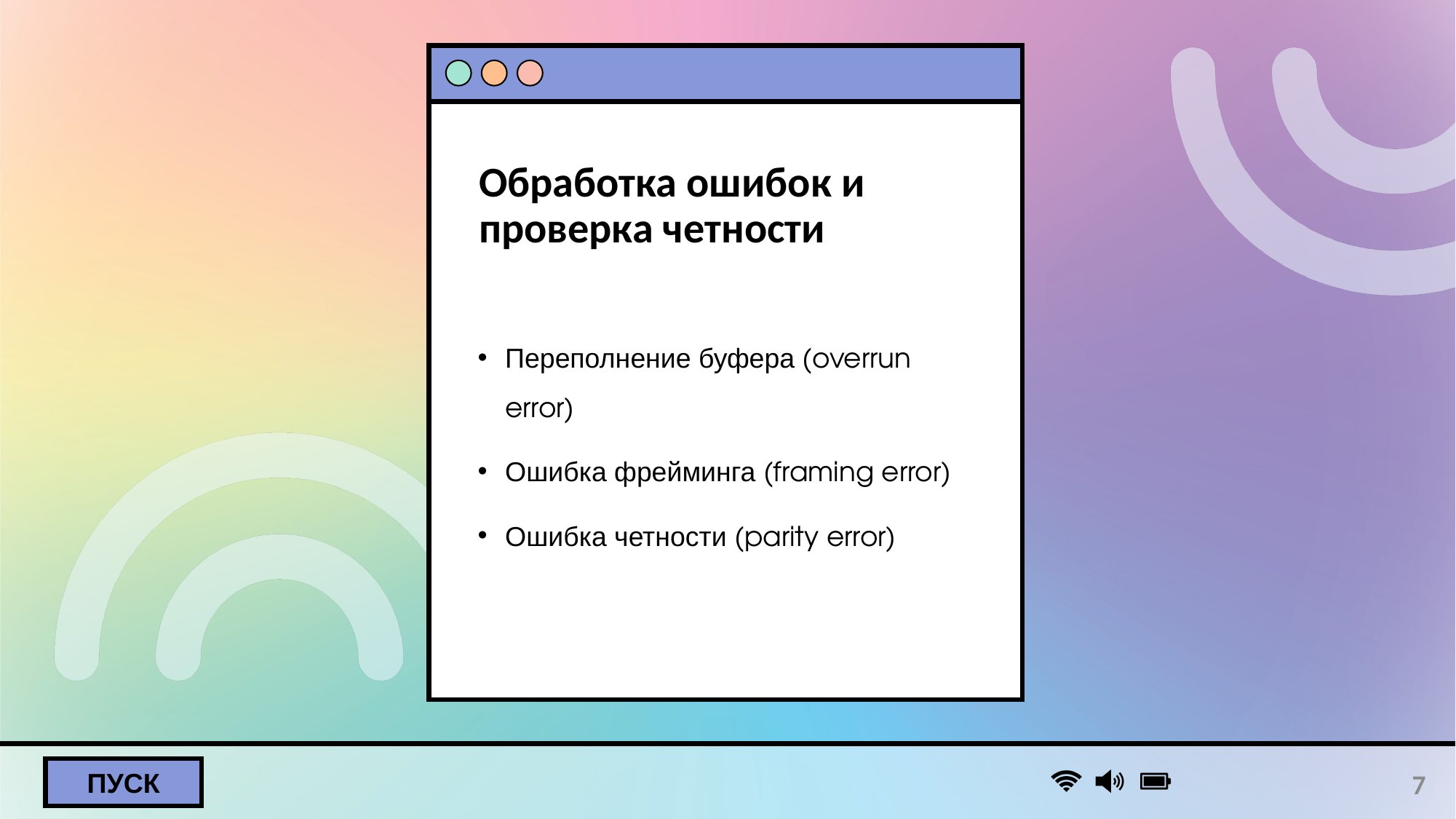

# Обработка ошибок и проверка четности
Переполнение буфера (overrun error)
Ошибка фрейминга (framing error)
Ошибка четности (parity error)
7